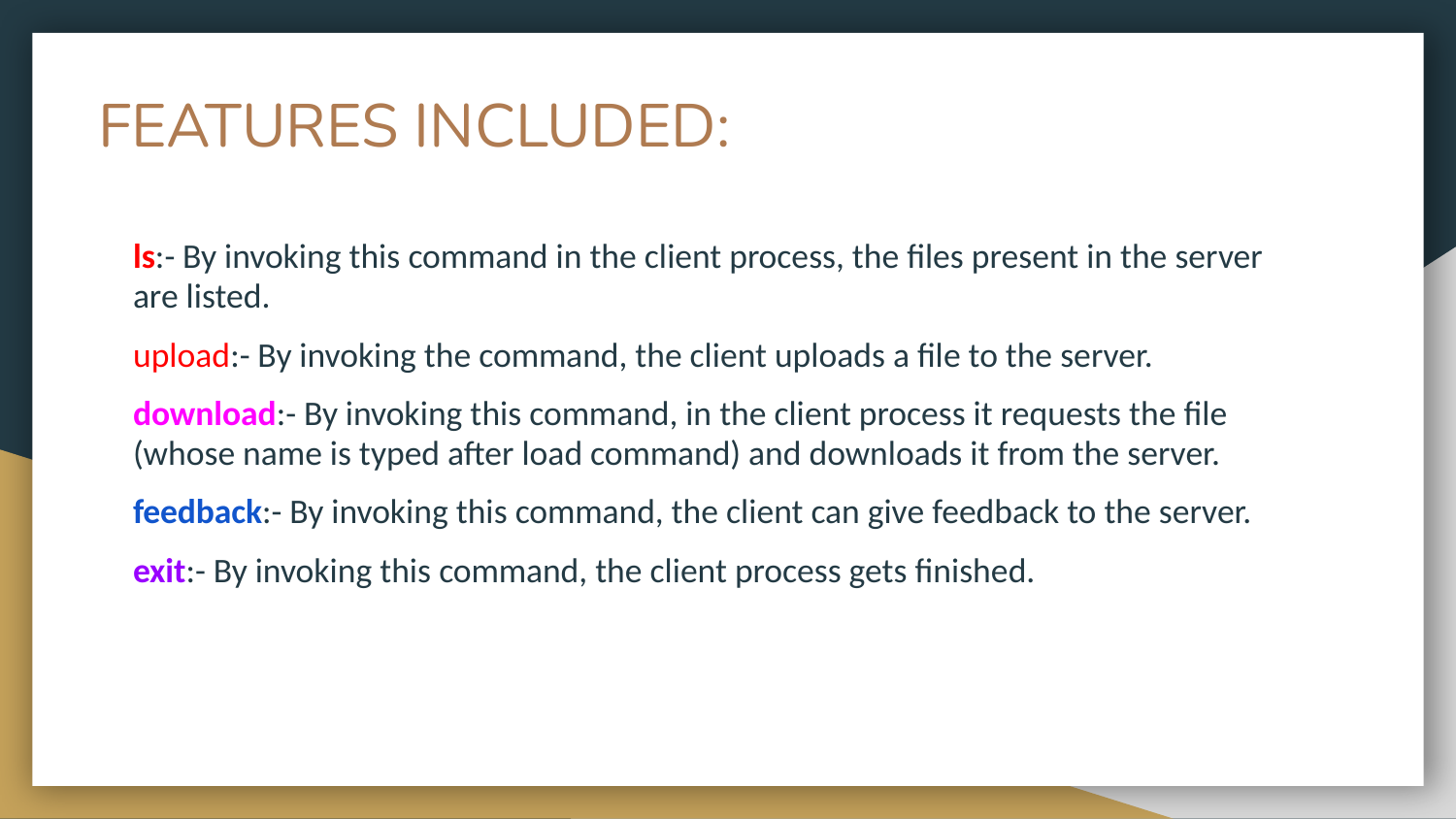

# FEATURES INCLUDED:
ls:- By invoking this command in the client process, the files present in the server are listed.
upload:- By invoking the command, the client uploads a file to the server.
download:- By invoking this command, in the client process it requests the file (whose name is typed after load command) and downloads it from the server.
feedback:- By invoking this command, the client can give feedback to the server.
exit:- By invoking this command, the client process gets finished.